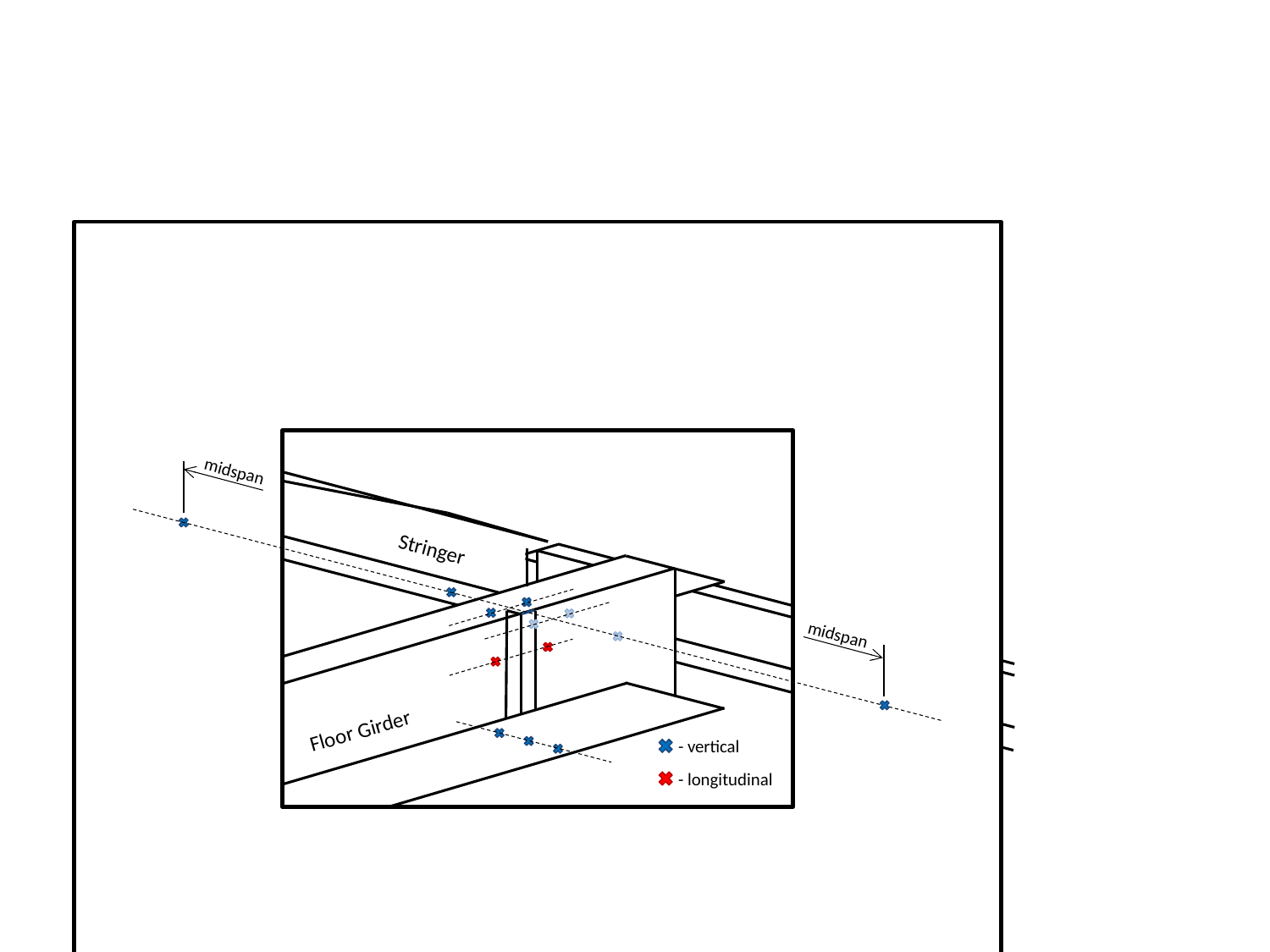

midspan

Stringer

midspan

Floor Girder

- vertical

- longitudinal